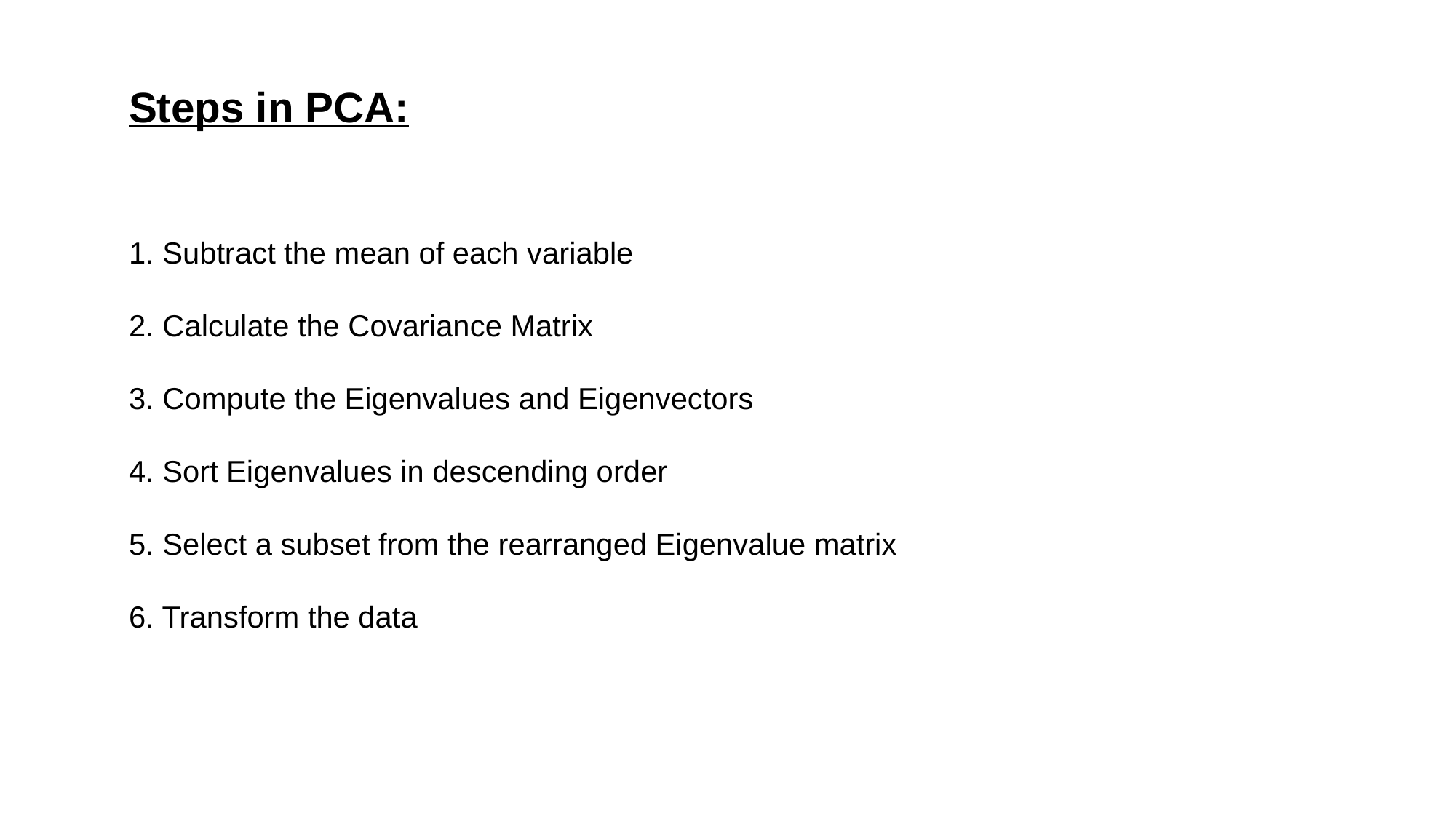

Steps in PCA:

1. Subtract the mean of each variable

2. Calculate the Covariance Matrix

3. Compute the Eigenvalues and Eigenvectors
4. Sort Eigenvalues in descending order
5. Select a subset from the rearranged Eigenvalue matrix
6. Transform the data